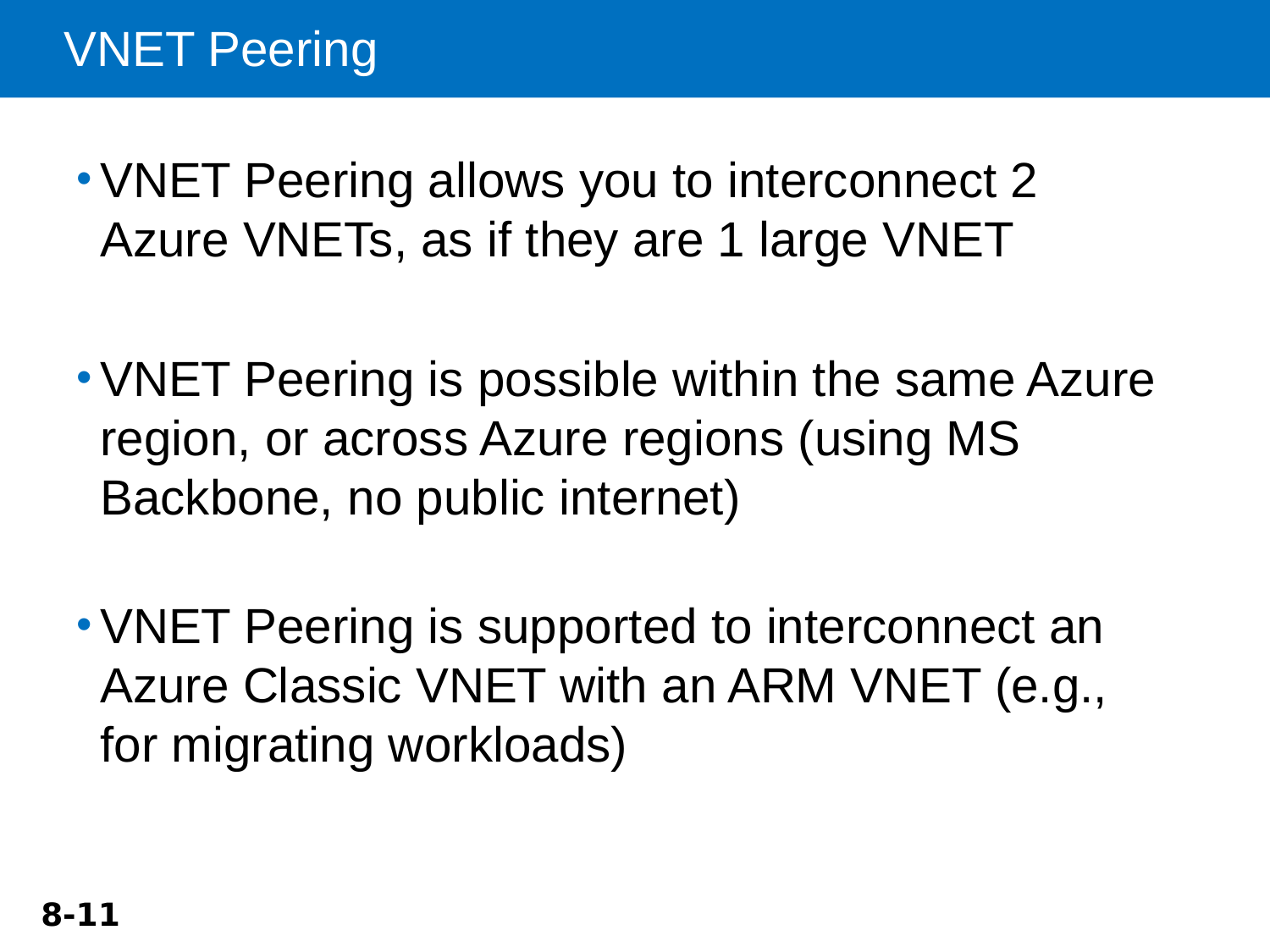

# VNET Peering
VNET Peering allows you to interconnect 2 Azure VNETs, as if they are 1 large VNET

VNET Peering is possible within the same Azure region, or across Azure regions (using MS Backbone, no public internet)
VNET Peering is supported to interconnect an Azure Classic VNET with an ARM VNET (e.g., for migrating workloads)

8-11